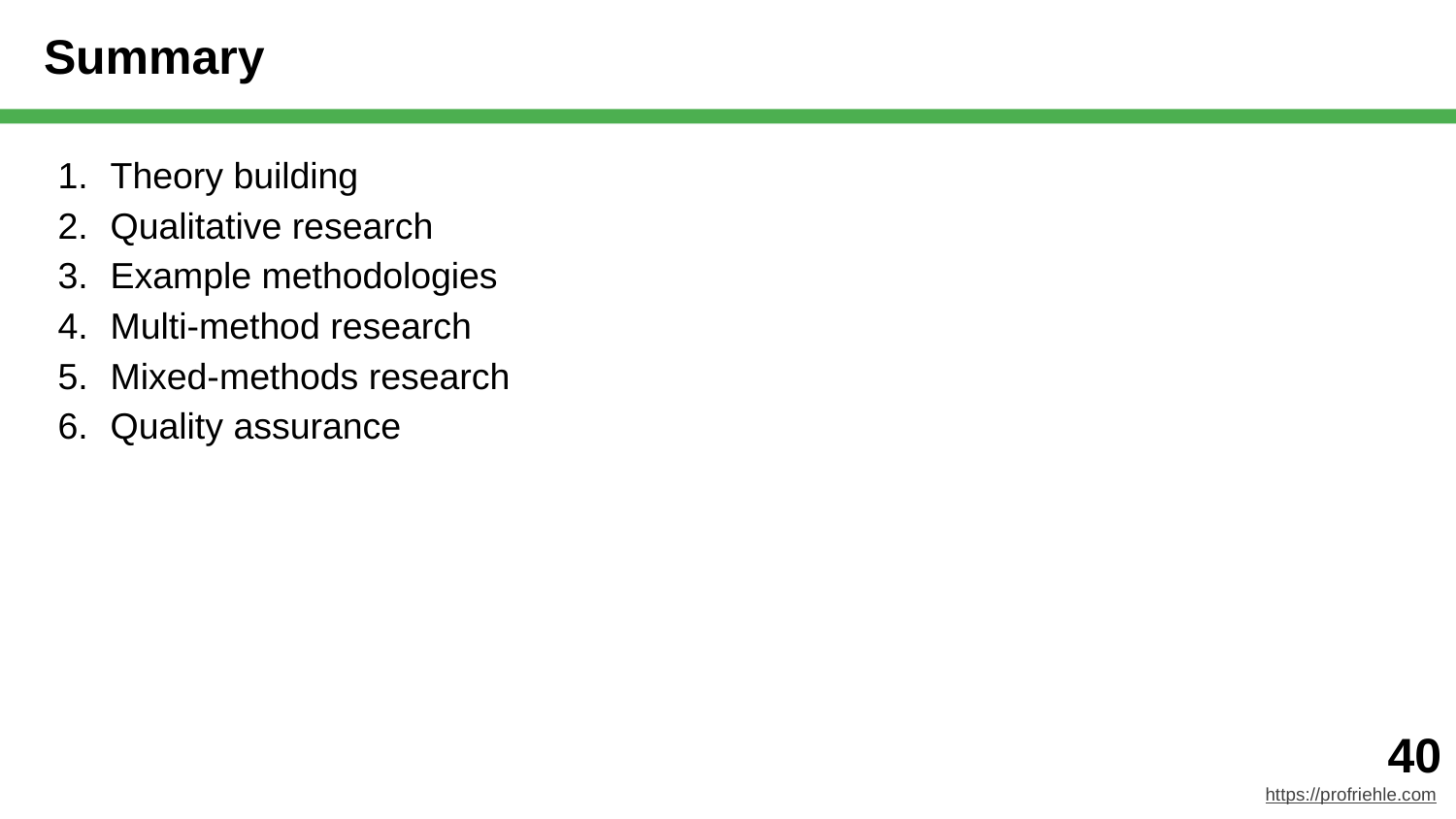

# Summary
Theory building
Qualitative research
Example methodologies
Multi-method research
Mixed-methods research
Quality assurance

40
https://profriehle.com